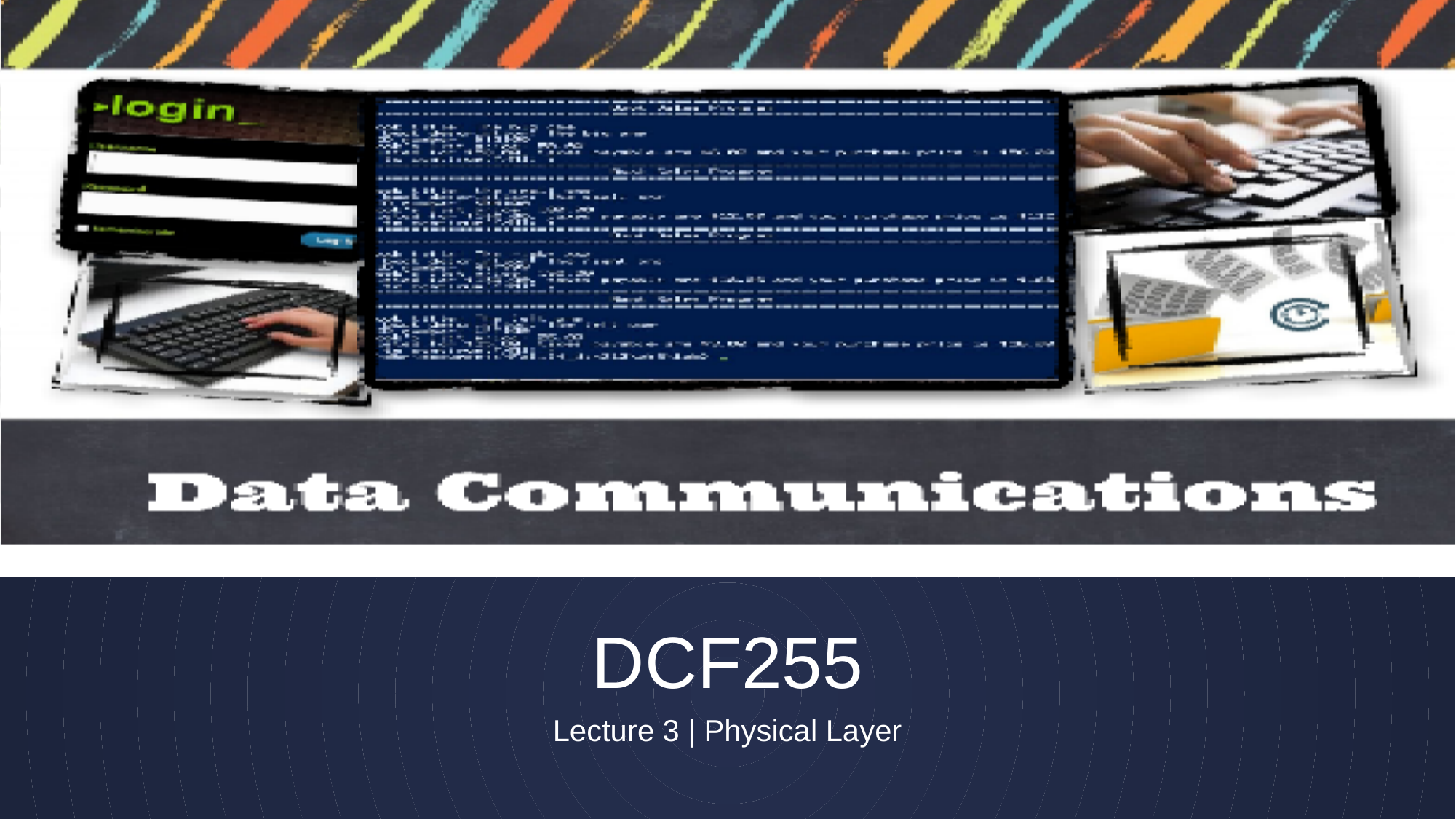

# DCF255
Lecture 3 | Physical Layer